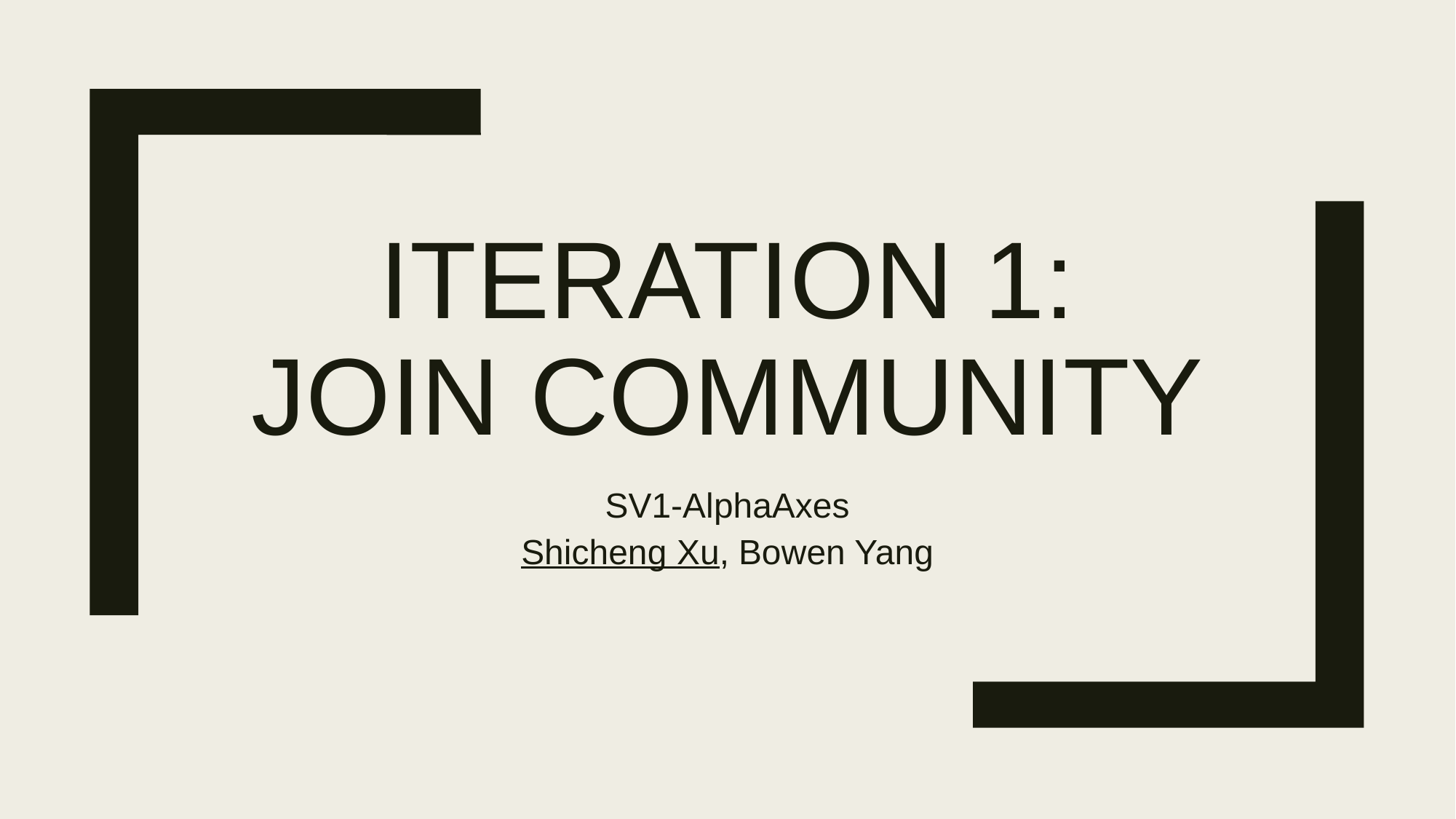

# Iteration 1: join community
SV1-AlphaAxes
Shicheng Xu, Bowen Yang